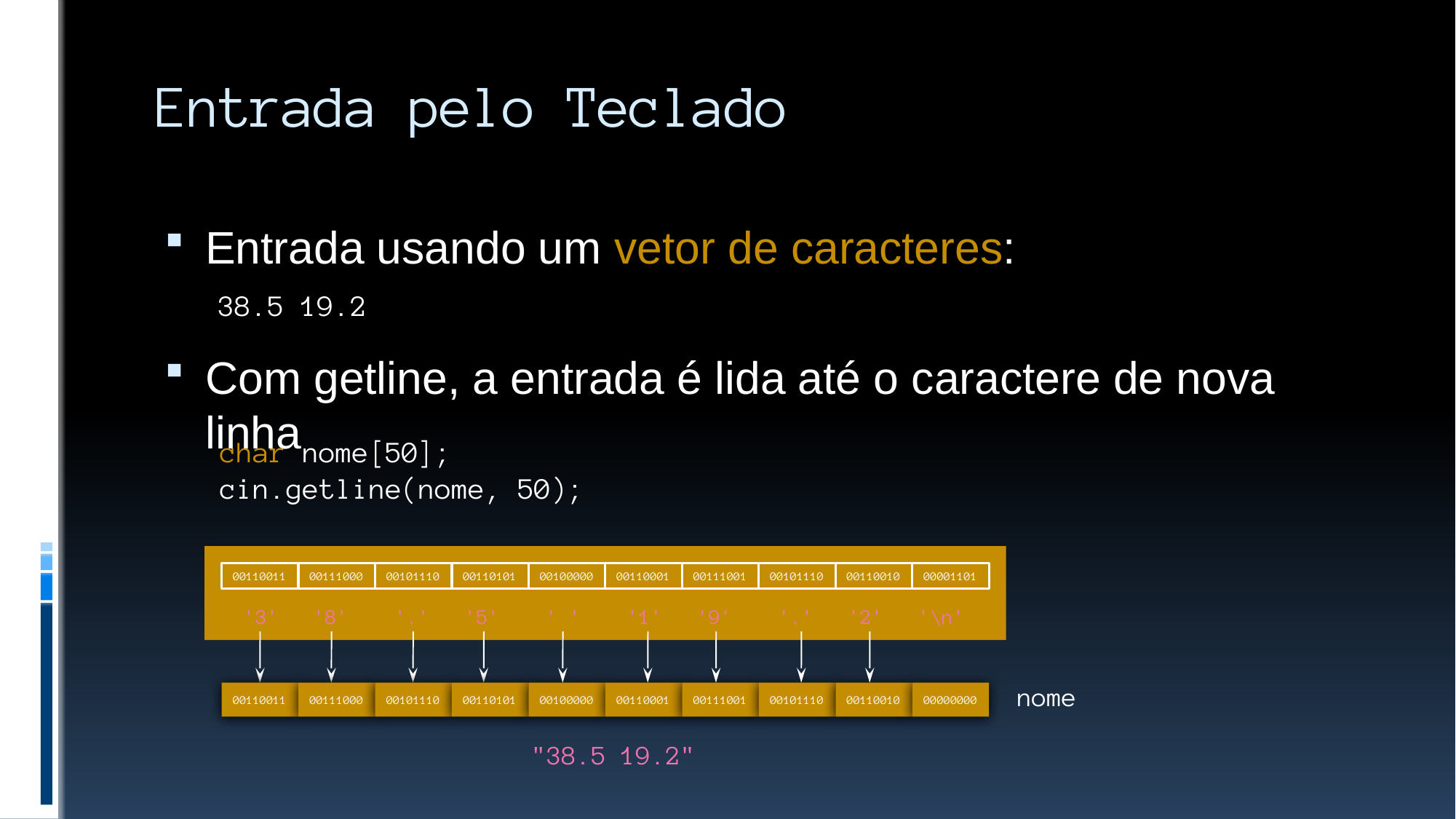

# Entrada pelo Teclado
Entrada usando um vetor de caracteres:

Com getline, a entrada é lida até o caractere de nova linha
38.5 19.2
char nome[50];
cin.getline(nome, 50);

00110011
00111000
00101110
00110101
00100000
00110001
00111001
00101110
00110010
00001101
 '3'   '8'    '.'   '5'    ' '    '1'   '9'    '.'   '2'   '\n'
nome
00110011
00111000
00101110
00110101
00100000
00110001
00111001
00101110
00110010
00000000
"38.5 19.2"